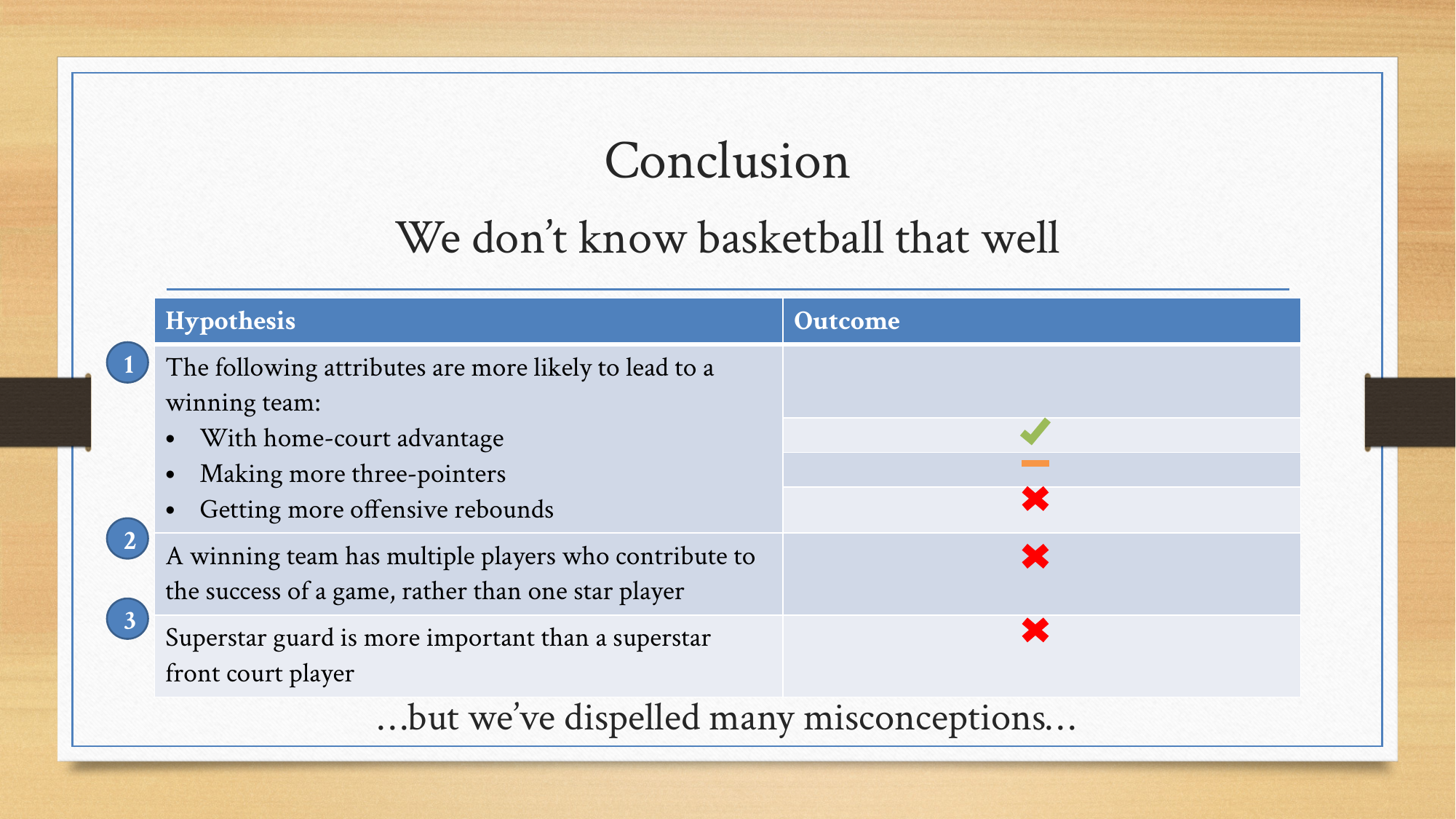

Conclusion
We don’t know basketball that well
| Hypothesis | Outcome |
| --- | --- |
| The following attributes are more likely to lead to a winning team: With home-court advantage Making more three-pointers Getting more offensive rebounds |  |
|  |  |
|  |  |
|  |  |
| A winning team has multiple players who contribute to the success of a game, rather than one star player |  |
| Superstar guard is more important than a superstar front court player |  |
1

2

3

…but we’ve dispelled many misconceptions…